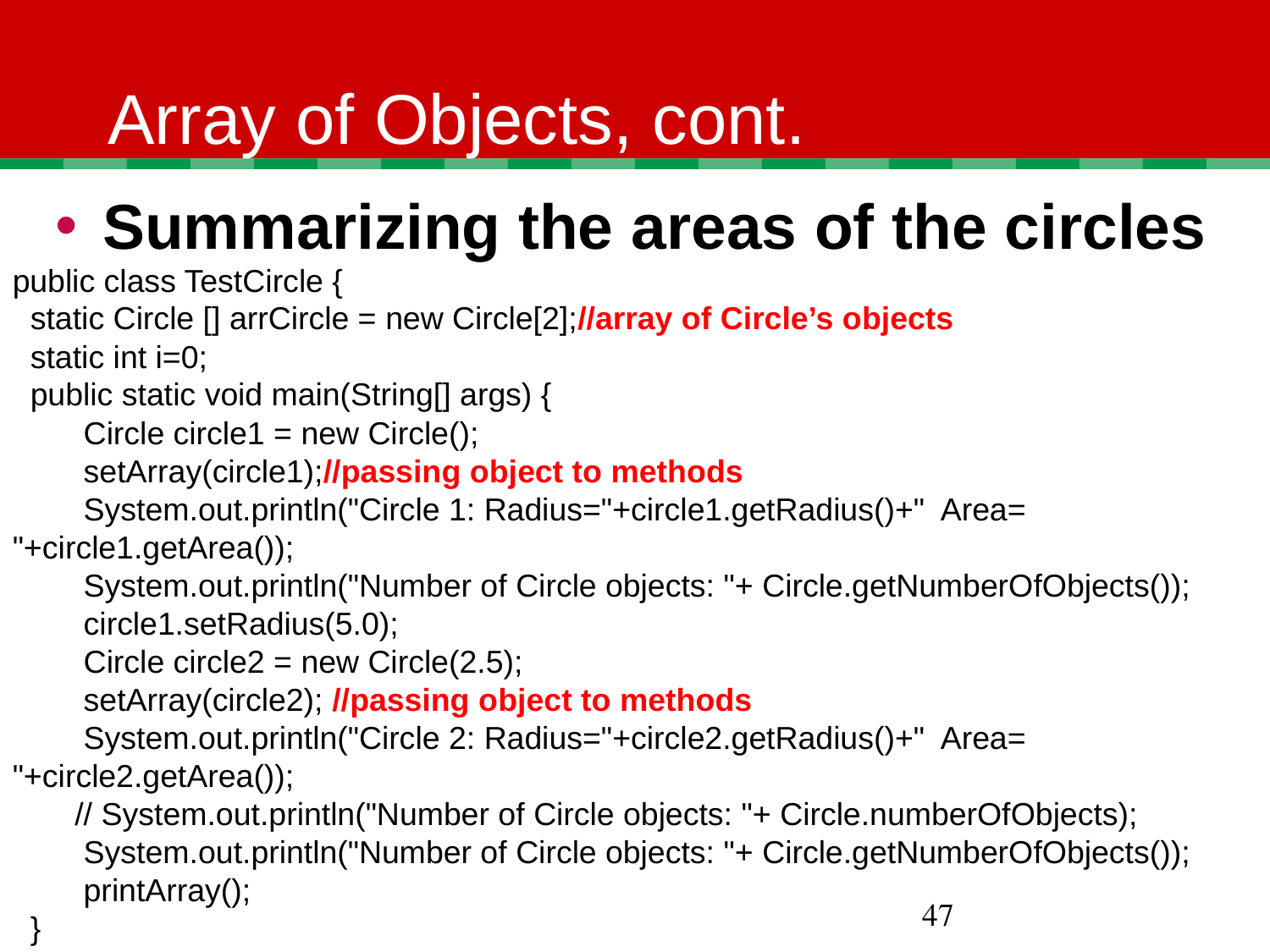

# Array of Objects, cont.
Summarizing the areas of the circles

public class TestCircle {
  static Circle [] arrCircle = new Circle[2];//array of Circle’s objects
  static int i=0;
  public static void main(String[] args) {
        Circle circle1 = new Circle();
        setArray(circle1);//passing object to methods
        System.out.println("Circle 1: Radius="+circle1.getRadius()+"  Area= "+circle1.getArea());
        System.out.println("Number of Circle objects: "+ Circle.getNumberOfObjects());
        circle1.setRadius(5.0);
        Circle circle2 = new Circle(2.5);
        setArray(circle2); //passing object to methods
        System.out.println("Circle 2: Radius="+circle2.getRadius()+"  Area= "+circle2.getArea());
       // System.out.println("Number of Circle objects: "+ Circle.numberOfObjects);
        System.out.println("Number of Circle objects: "+ Circle.getNumberOfObjects());
        printArray();
  }

47